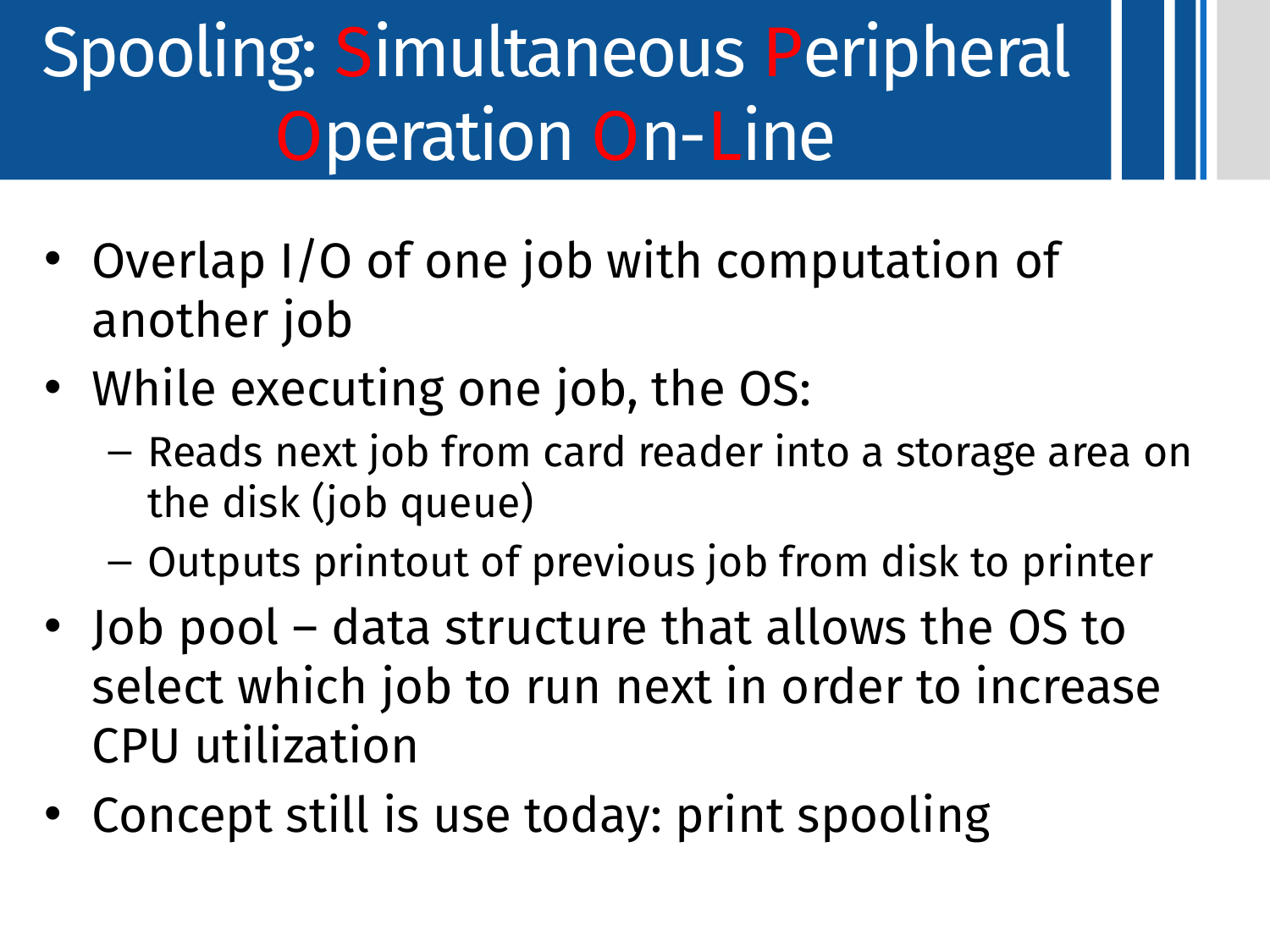

# Spooling: Simultaneous Peripheral Operation On-Line
Overlap I/O of one job with computation of another job
While executing one job, the OS:
Reads next job from card reader into a storage area on the disk (job queue)
Outputs printout of previous job from disk to printer
Job pool – data structure that allows the OS to select which job to run next in order to increase CPU utilization
Concept still is use today: print spooling